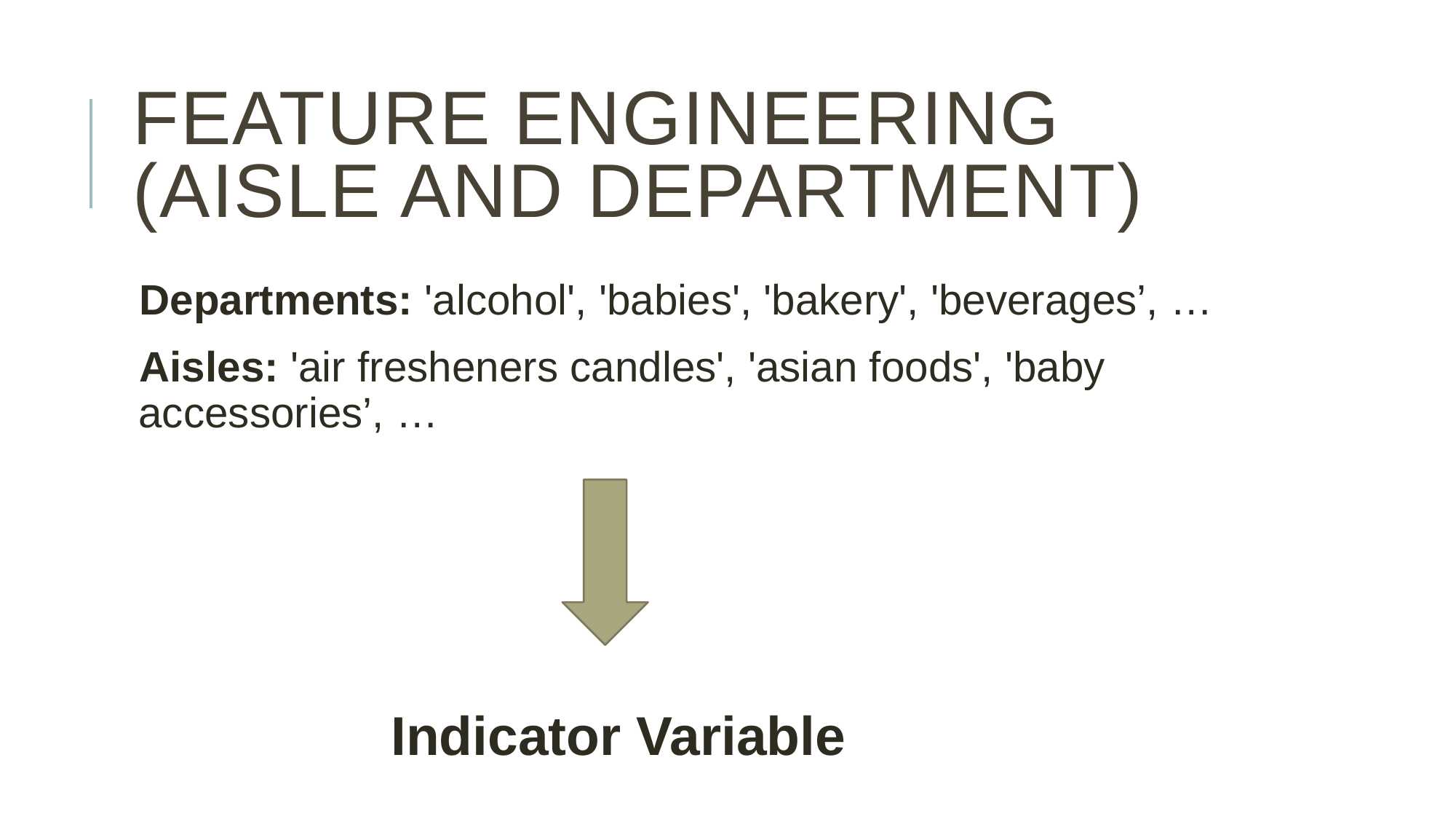

# Feature Engineering (Aisle and Department)
Departments: 'alcohol', 'babies', 'bakery', 'beverages’, …
Aisles: 'air fresheners candles', 'asian foods', 'baby accessories’, …

Indicator Variable